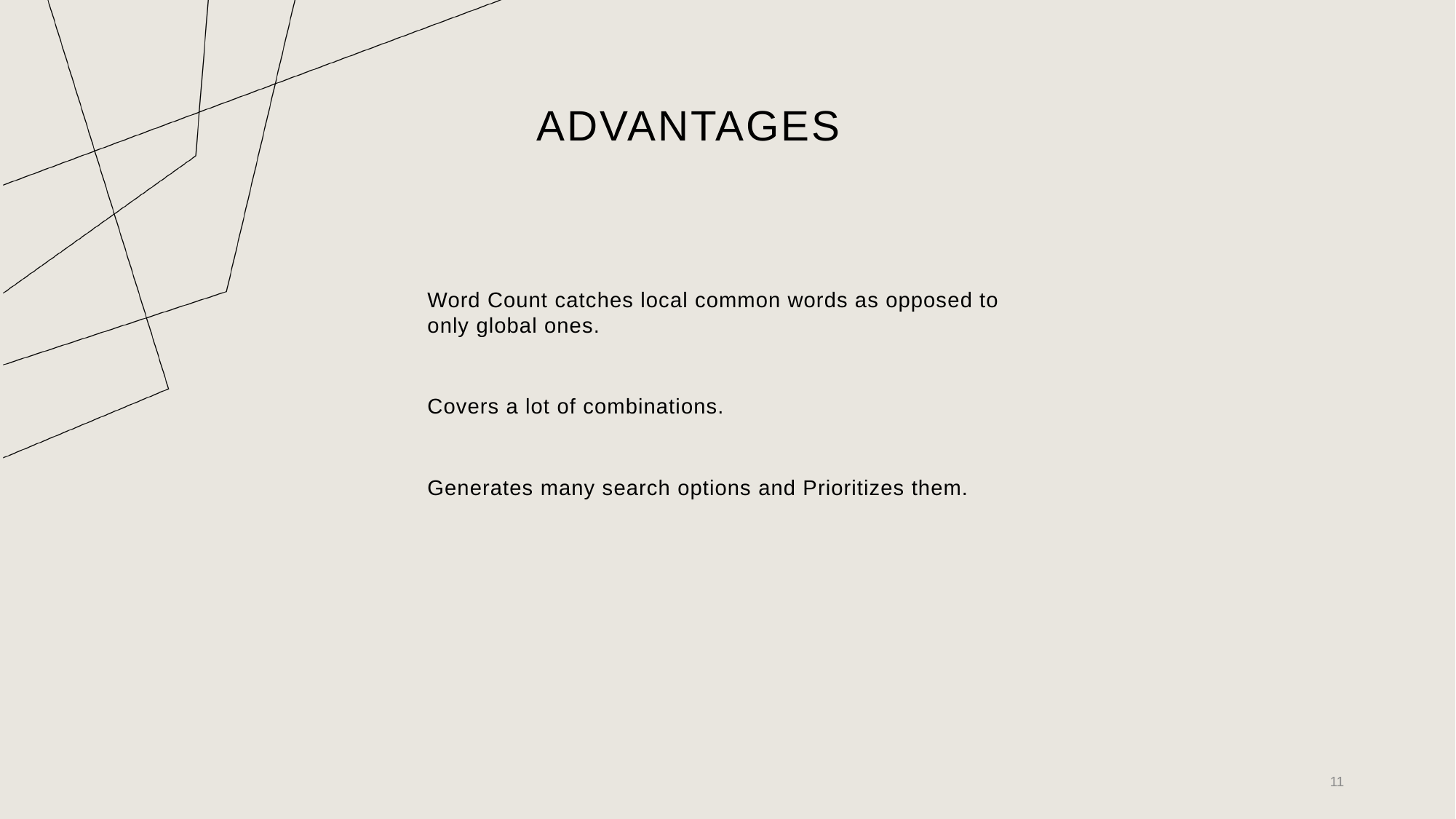

# advantages

Word Count catches local common words as opposed to only global ones.

Covers a lot of combinations.

Generates many search options and Prioritizes them.

11